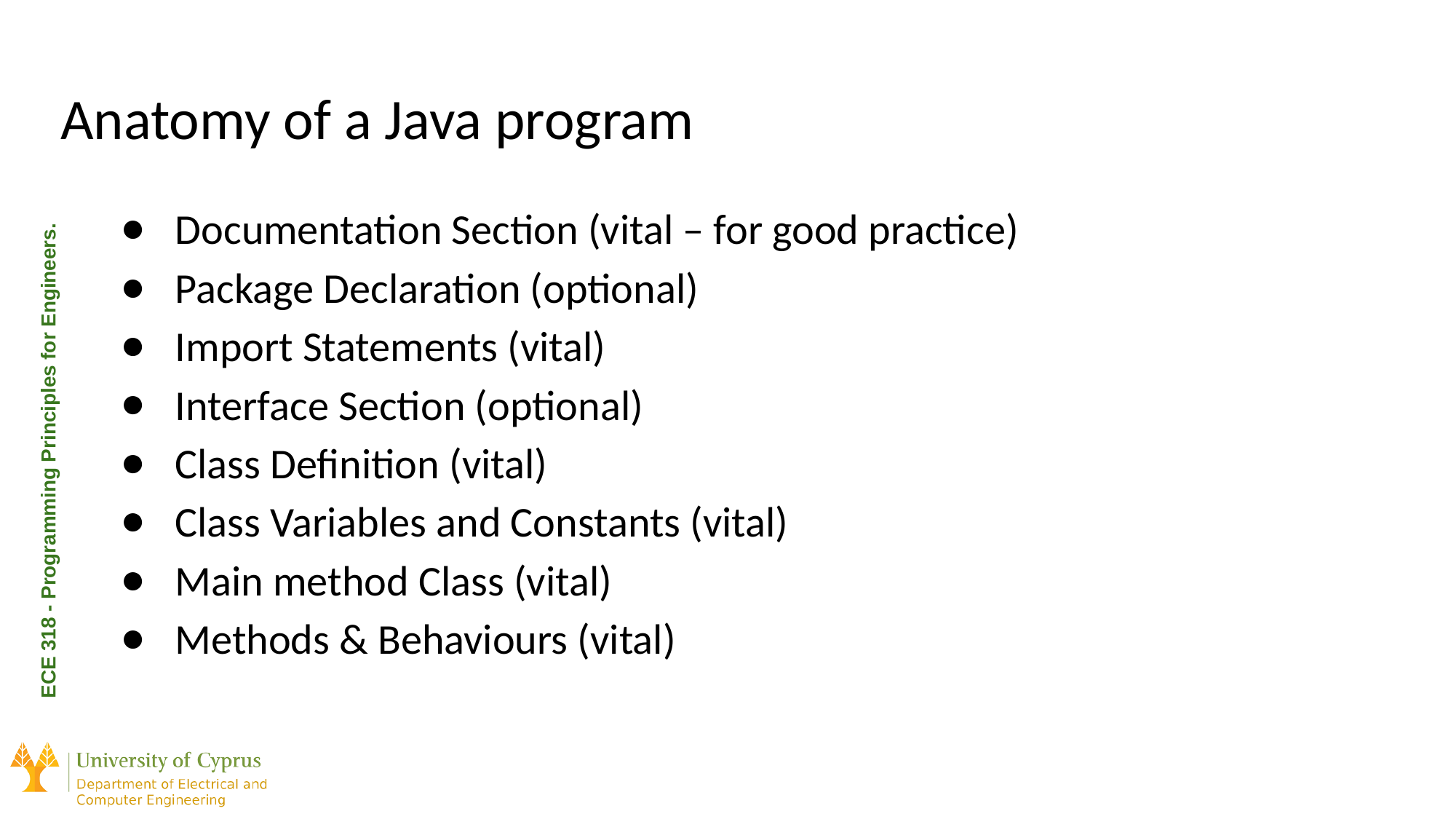

# Anatomy of a Java program
Documentation Section (vital – for good practice)
Package Declaration (optional)
Import Statements (vital)
Interface Section (optional)
Class Definition (vital)
Class Variables and Constants (vital)
Main method Class (vital)
Methods & Behaviours (vital)